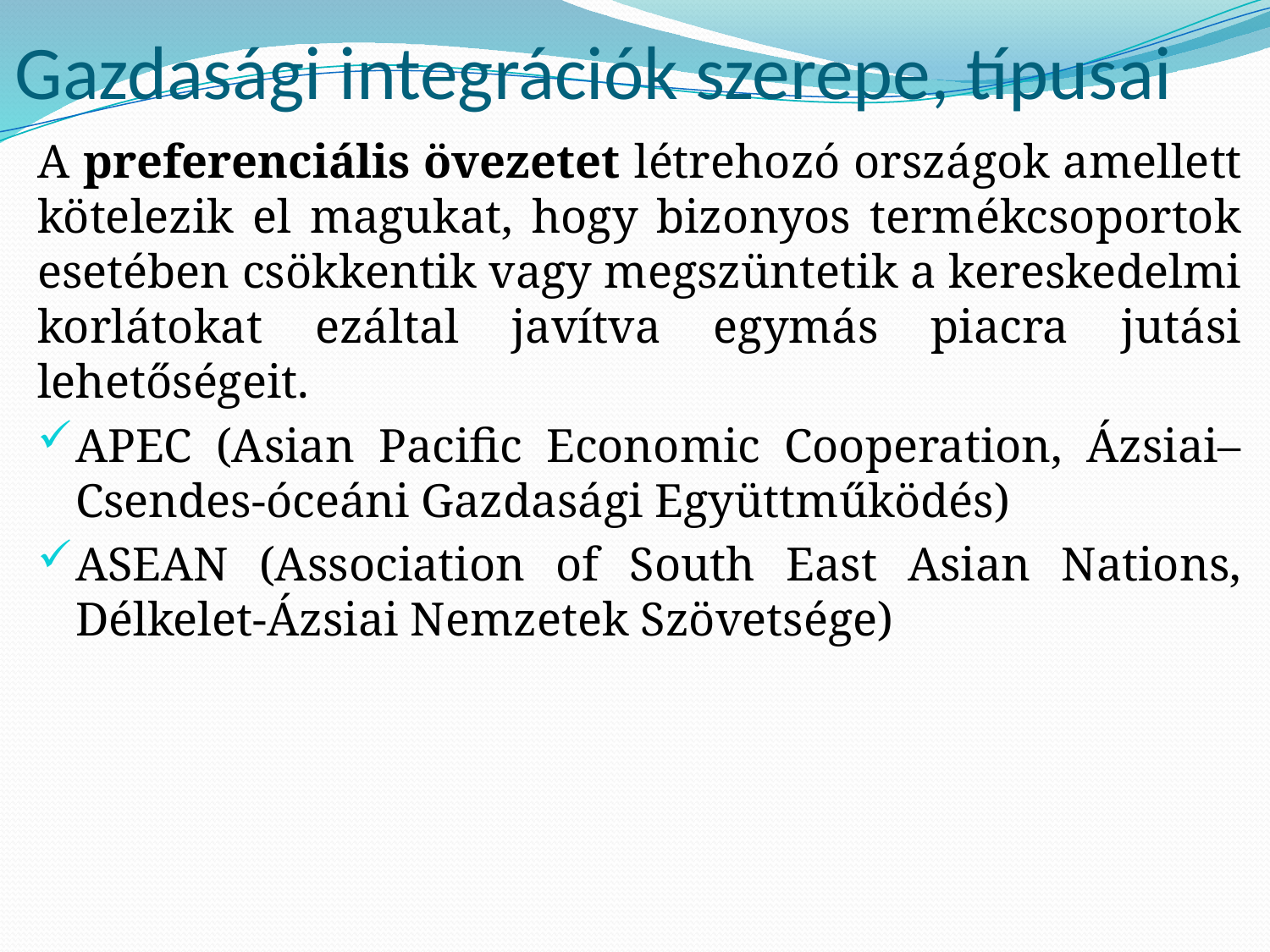

# Gazdasági integrációk szerepe, típusai
A preferenciális övezetet létrehozó országok amellett kötelezik el magukat, hogy bizonyos termékcsoportok esetében csökkentik vagy megszüntetik a kereskedelmi korlátokat ezáltal javítva egymás piacra jutási lehetőségeit.
APEC (Asian Pacific Economic Cooperation, Ázsiai–Csendes-óceáni Gazdasági Együttműködés)
ASEAN (Association of South East Asian Nations, Délkelet-Ázsiai Nemzetek Szövetsége)